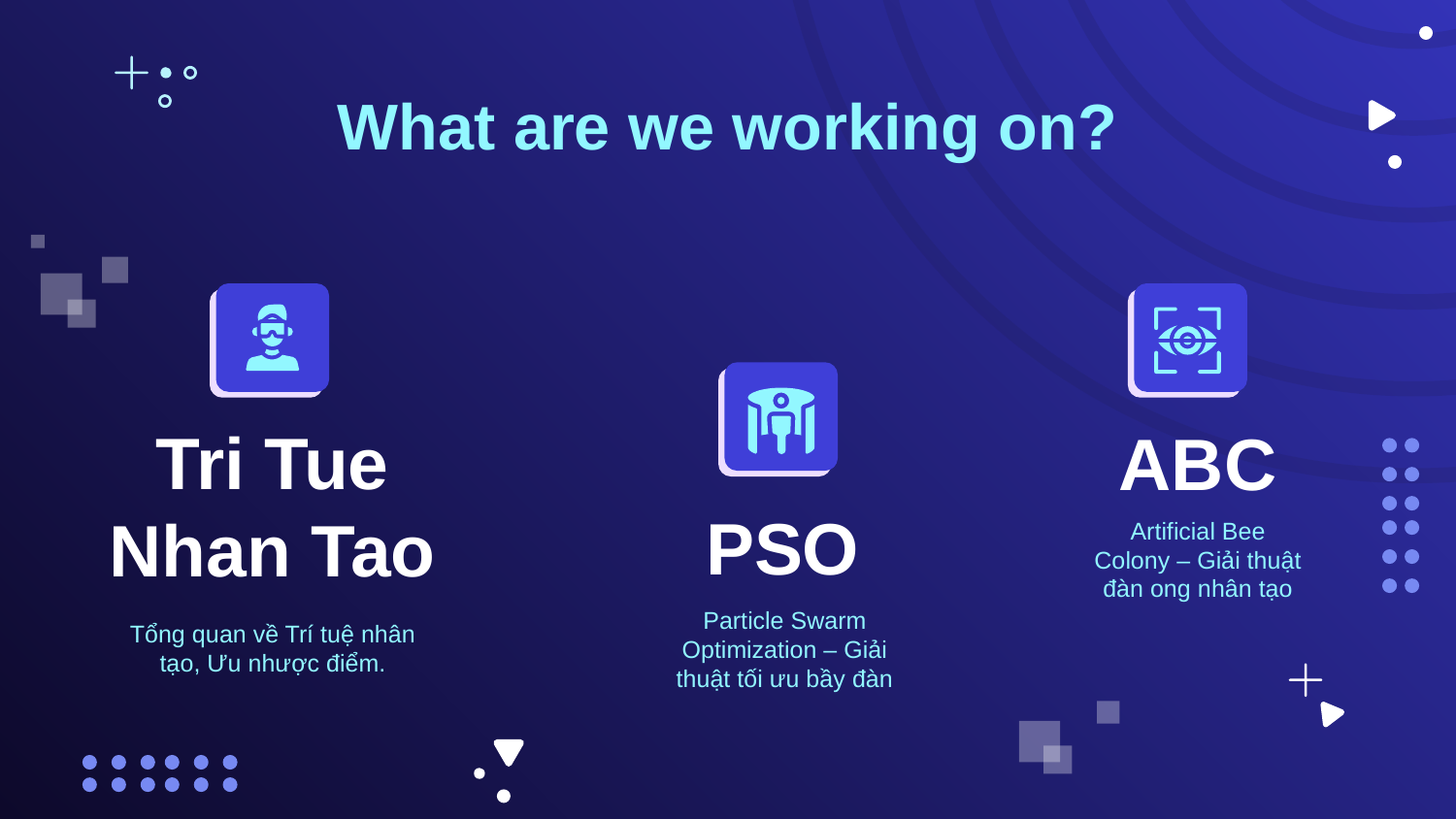

# What are we working on?

ABC
Tri Tue Nhan Tao
PSO
Artificial Bee Colony – Giải thuật đàn ong nhân tạo
Tổng quan về Trí tuệ nhân tạo, Ưu nhược điểm.
Particle Swarm Optimization – Giải thuật tối ưu bầy đàn